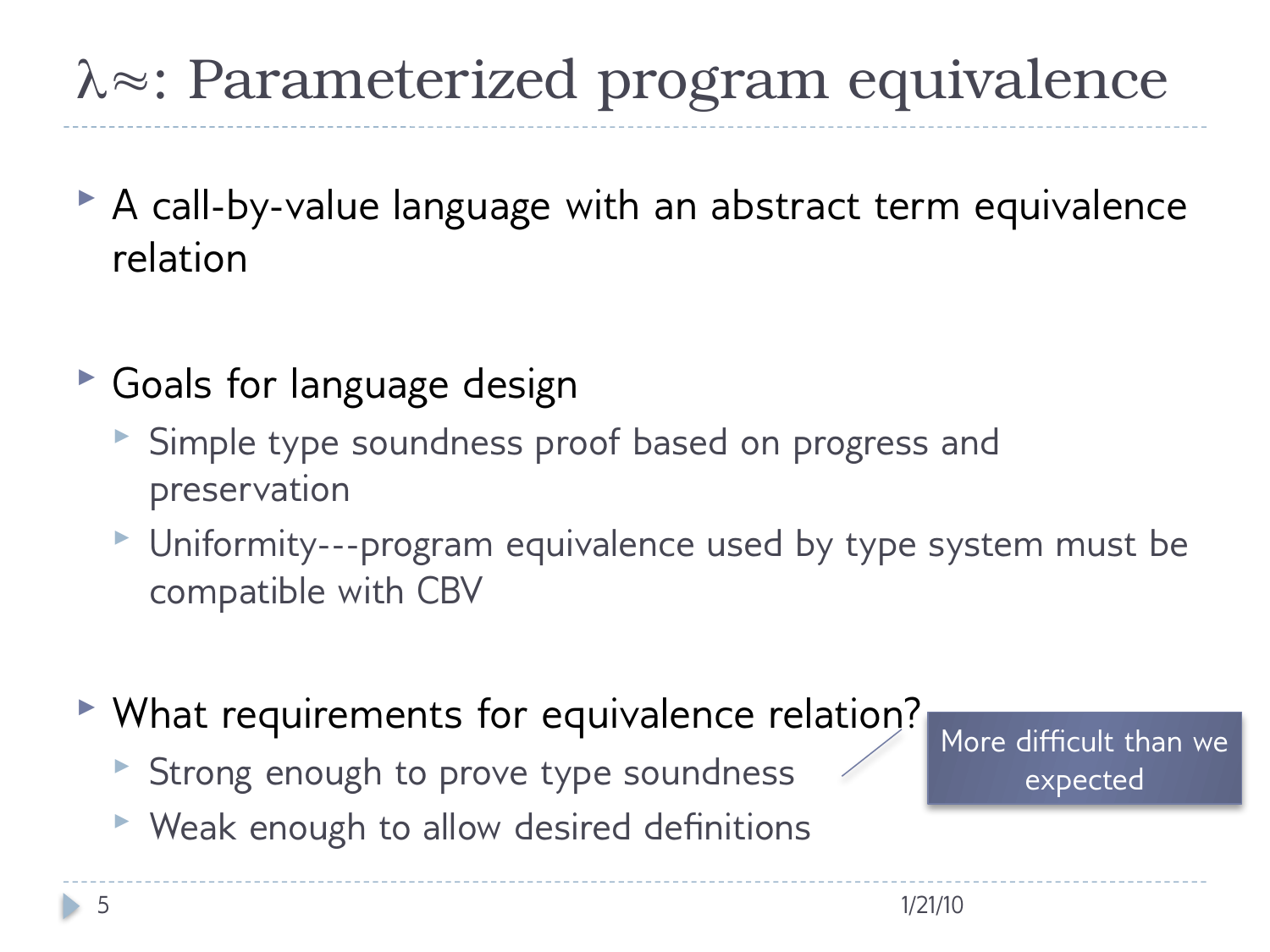

# λ≈: Parameterized program equivalence
A call-by-value language with an abstract term equivalence relation

Goals for language design
Simple type soundness proof based on progress and preservation
Uniformity---program equivalence used by type system must be compatible with CBV

What requirements for equivalence relation?
Strong enough to prove type soundness
Weak enough to allow desired definitions

More difficult than we expected
5
1/21/10